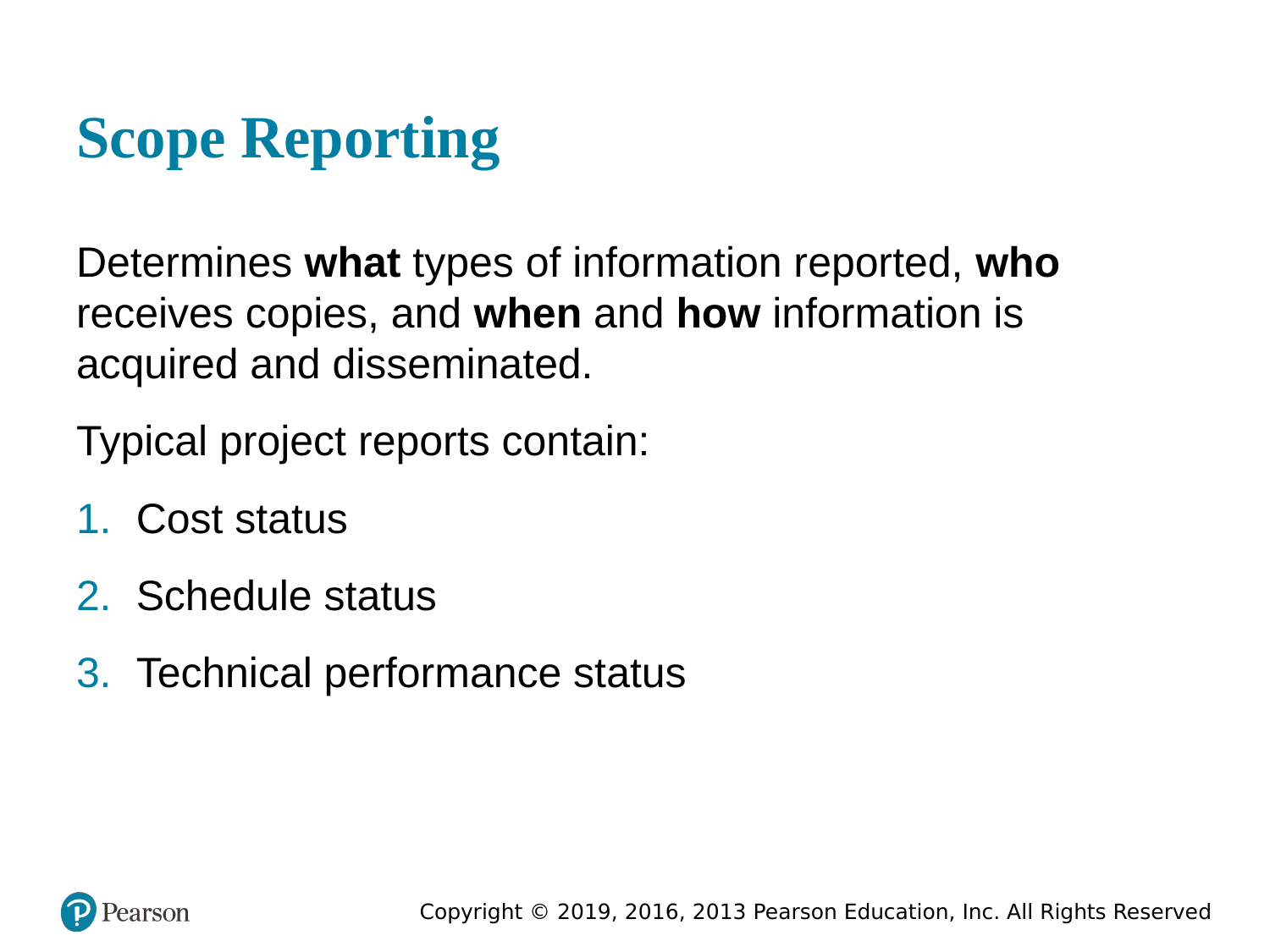

# Scope Reporting
Determines what types of information reported, who receives copies, and when and how information is acquired and disseminated.
Typical project reports contain:
Cost status
Schedule status
Technical performance status